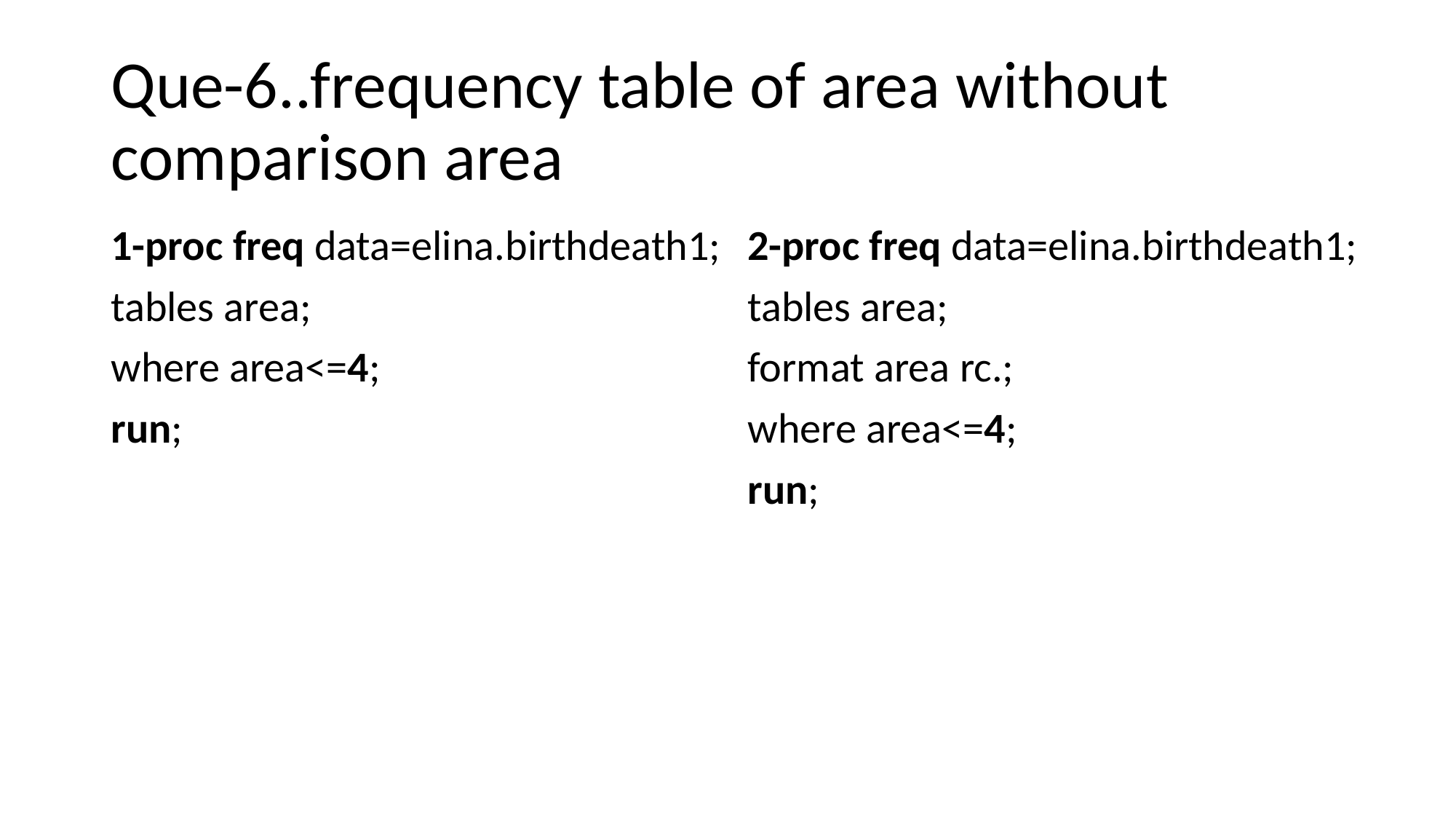

# Que-6..frequency table of area without comparison area
1-proc freq data=elina.birthdeath1;
tables area;
where area<=4;
run;
2-proc freq data=elina.birthdeath1;
tables area;
format area rc.;
where area<=4;
run;